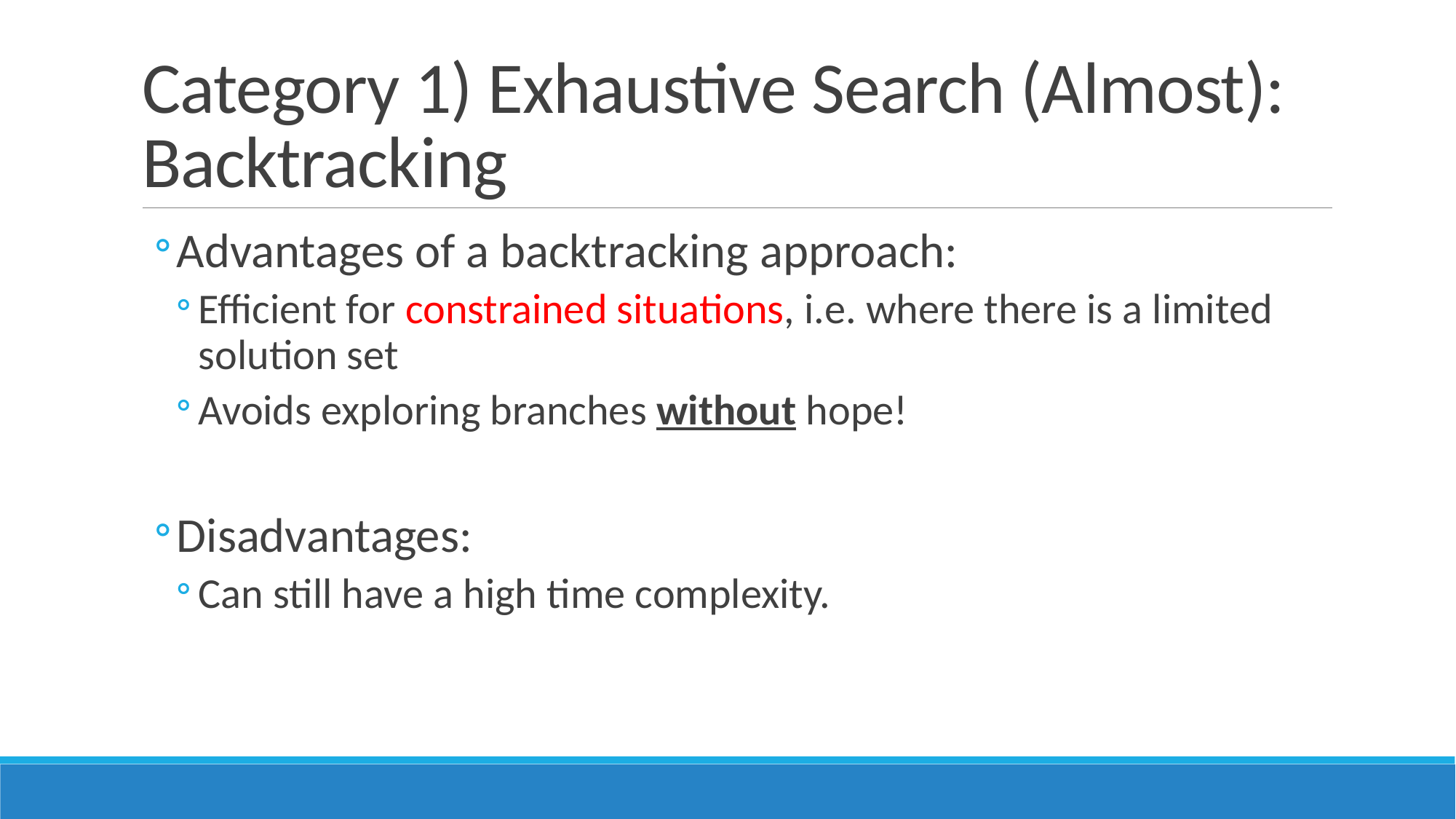

# Category 1) Exhaustive Search (Almost): Backtracking
Advantages of a backtracking approach:
Efficient for constrained situations, i.e. where there is a limited solution set
Avoids exploring branches without hope!

Disadvantages:
Can still have a high time complexity.